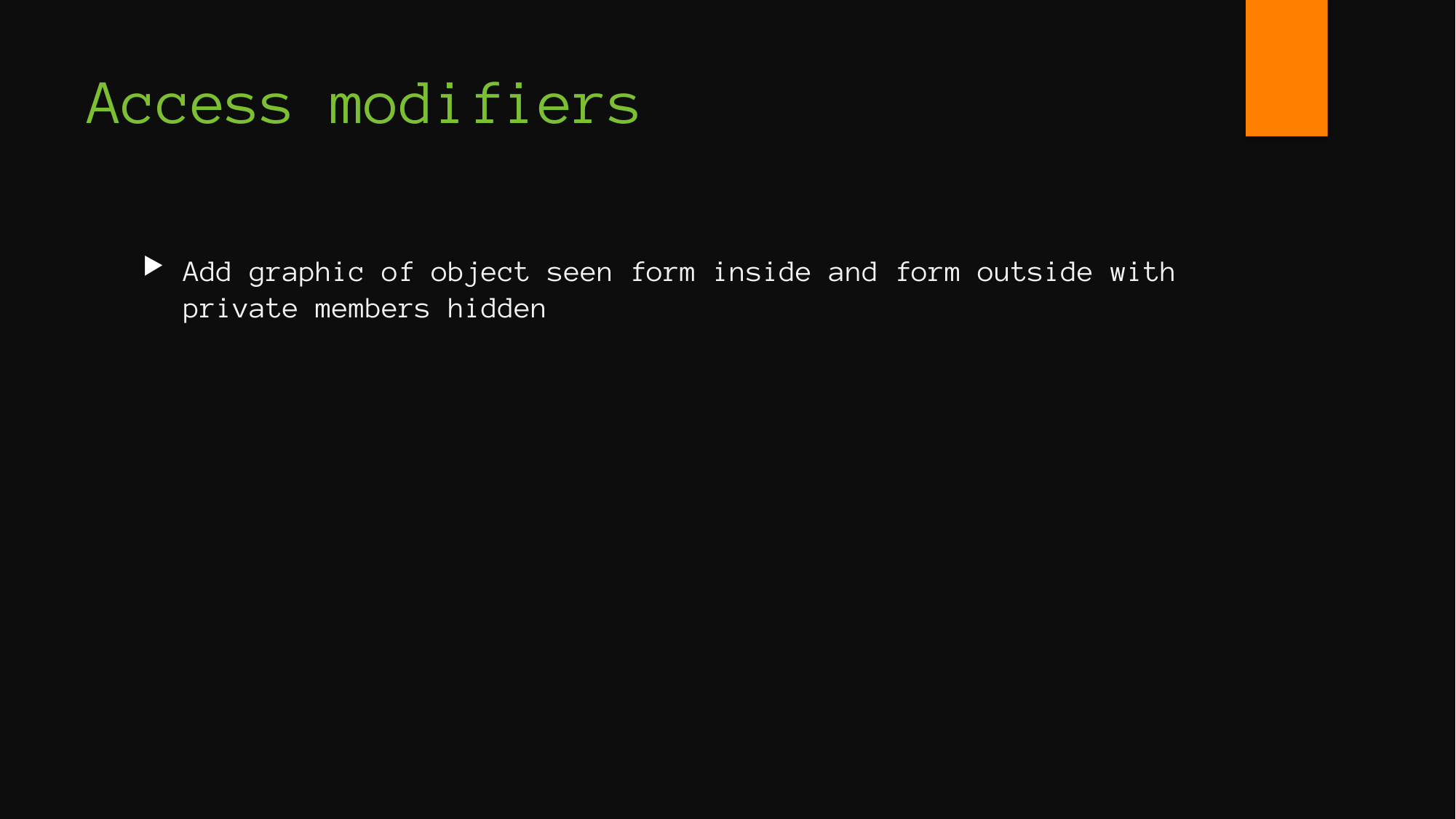

# Access modifiers
Add graphic of object seen form inside and form outside with private members hidden